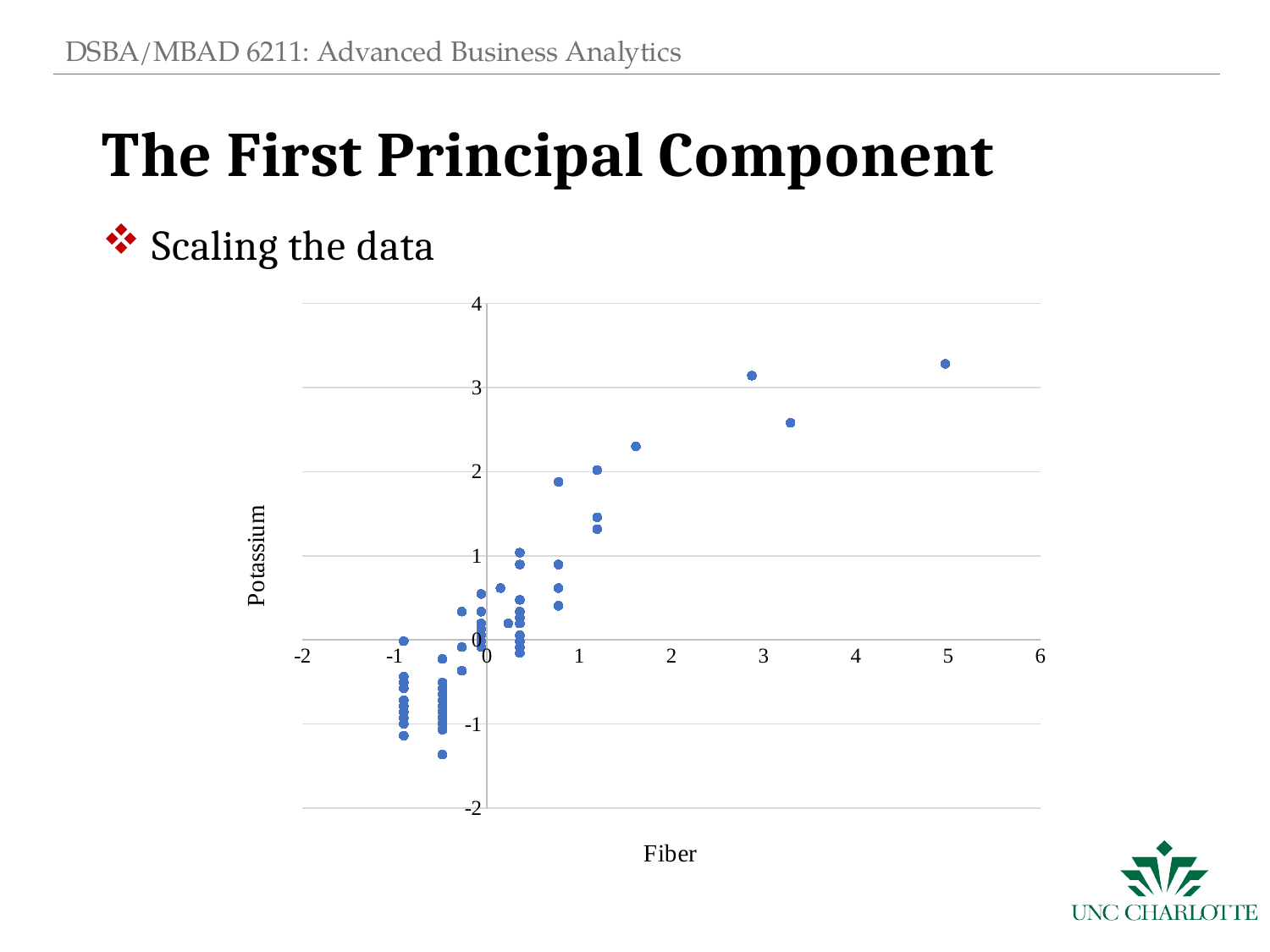

# The First Principal Component
 Scaling the data

### Chart

| Category | potassium |
|---|---|
12